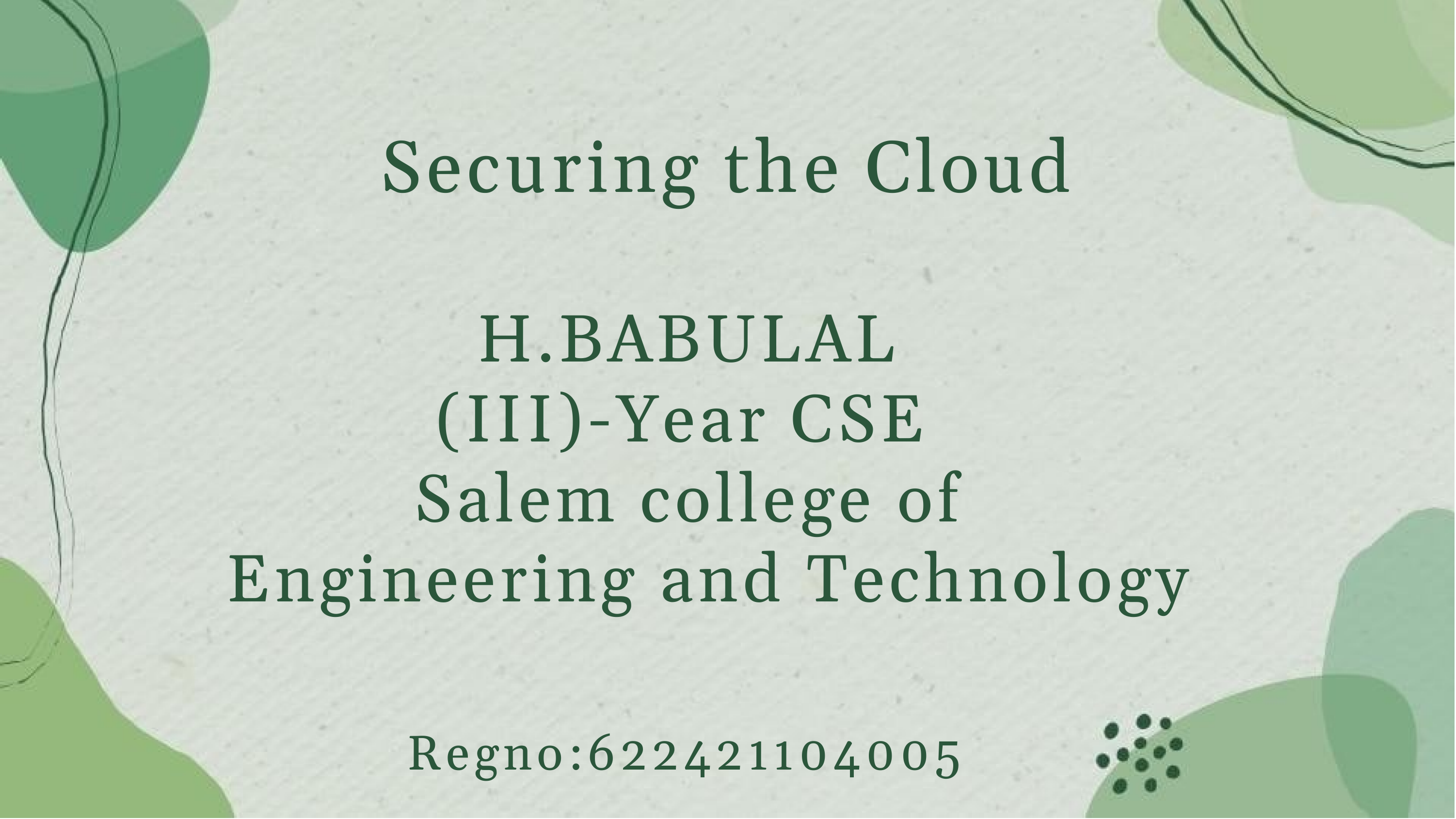

Securing the Cloud

            H.BABULAL
          (III)-Year CSE
         Salem college of Engineering and Technology
          Regno:622421104005